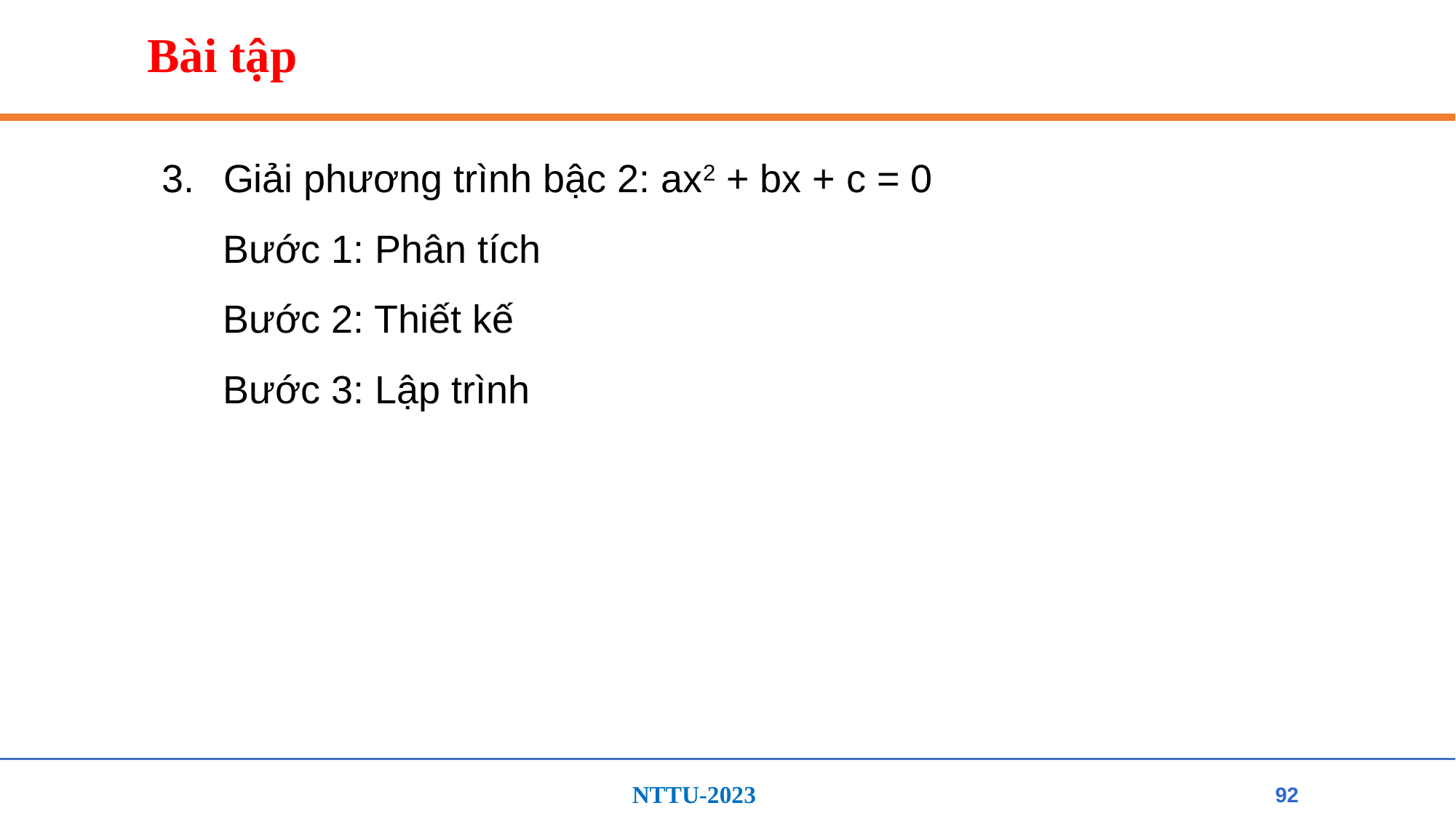

# Bài tập
Giải phương trình bậc 2: ax2 + bx + c = 0
Bước 1: Phân tích
Bước 2: Thiết kế
Bước 3: Lập trình
92